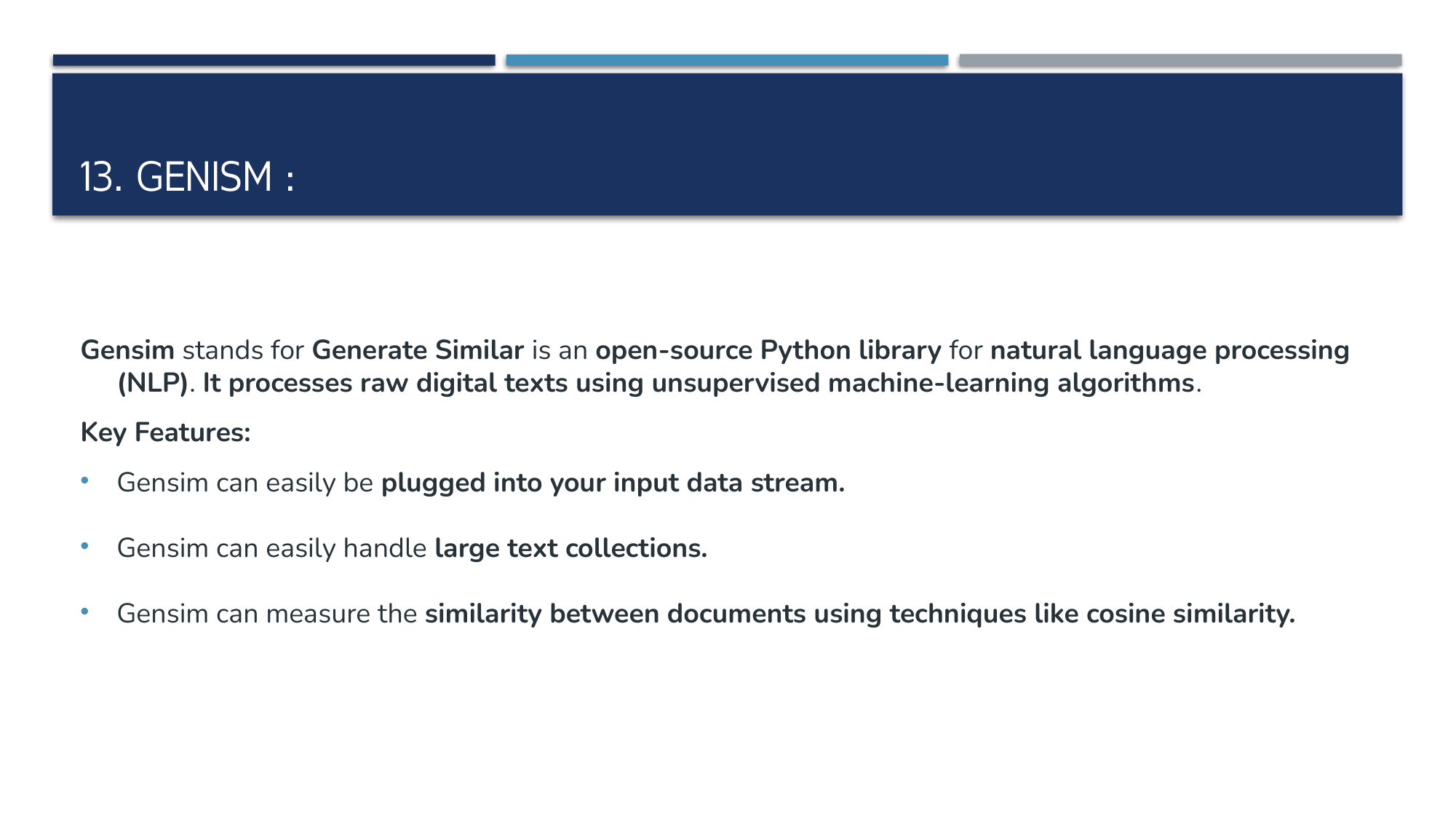

# 13. Genism :
Gensim stands for Generate Similar is an open-source Python library for natural language processing (NLP). It processes raw digital texts using unsupervised machine-learning algorithms.
Key Features:
Gensim can easily be plugged into your input data stream.
Gensim can easily handle large text collections.
Gensim can measure the similarity between documents using techniques like cosine similarity.